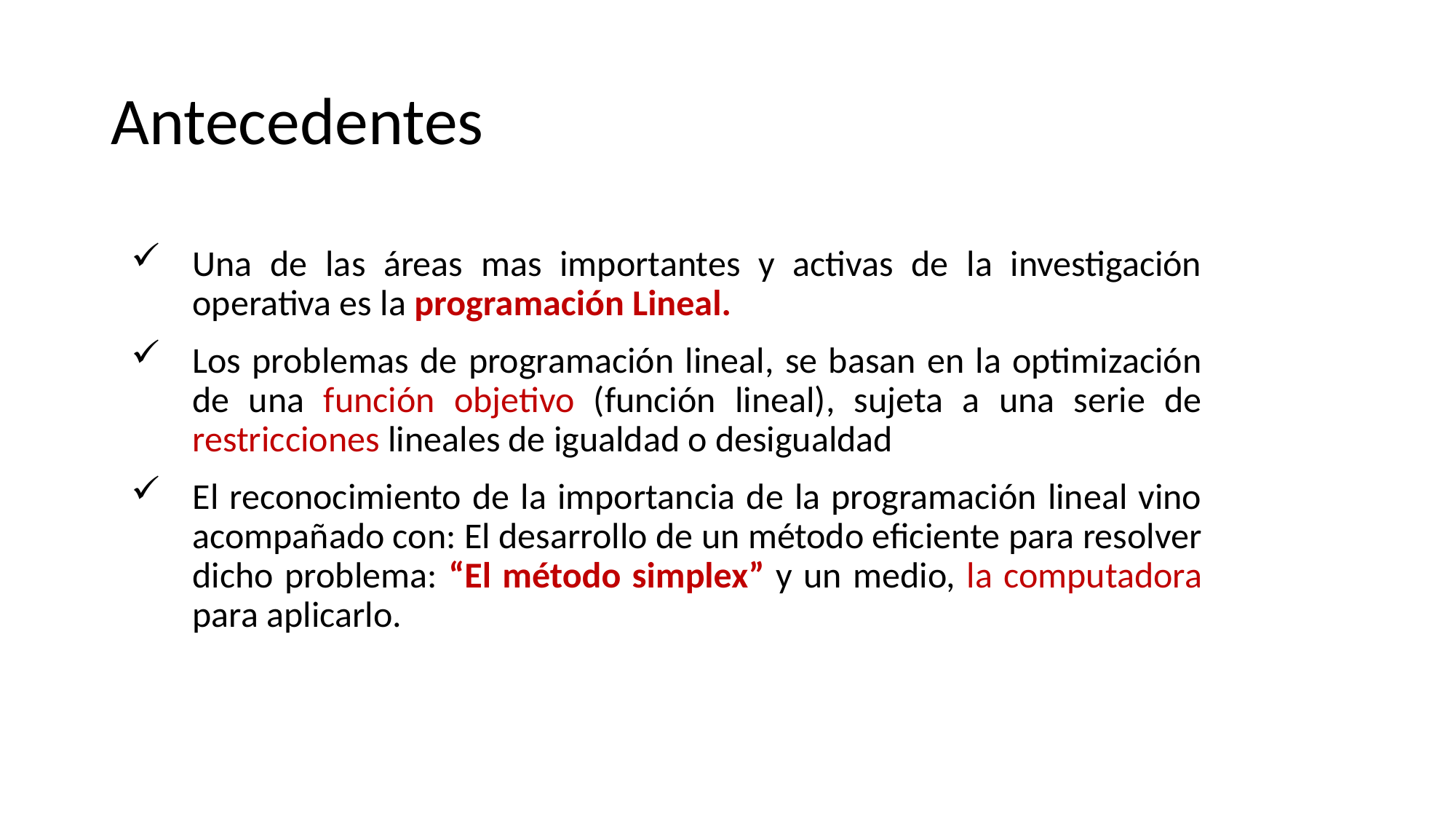

# Antecedentes

Una de las áreas mas importantes y activas de la investigación operativa es la programación Lineal.
Los problemas de programación lineal, se basan en la optimización de una función objetivo (función lineal), sujeta a una serie de restricciones lineales de igualdad o desigualdad
El reconocimiento de la importancia de la programación lineal vino acompañado con: El desarrollo de un método eficiente para resolver dicho problema: “El método simplex” y un medio, la computadora para aplicarlo.